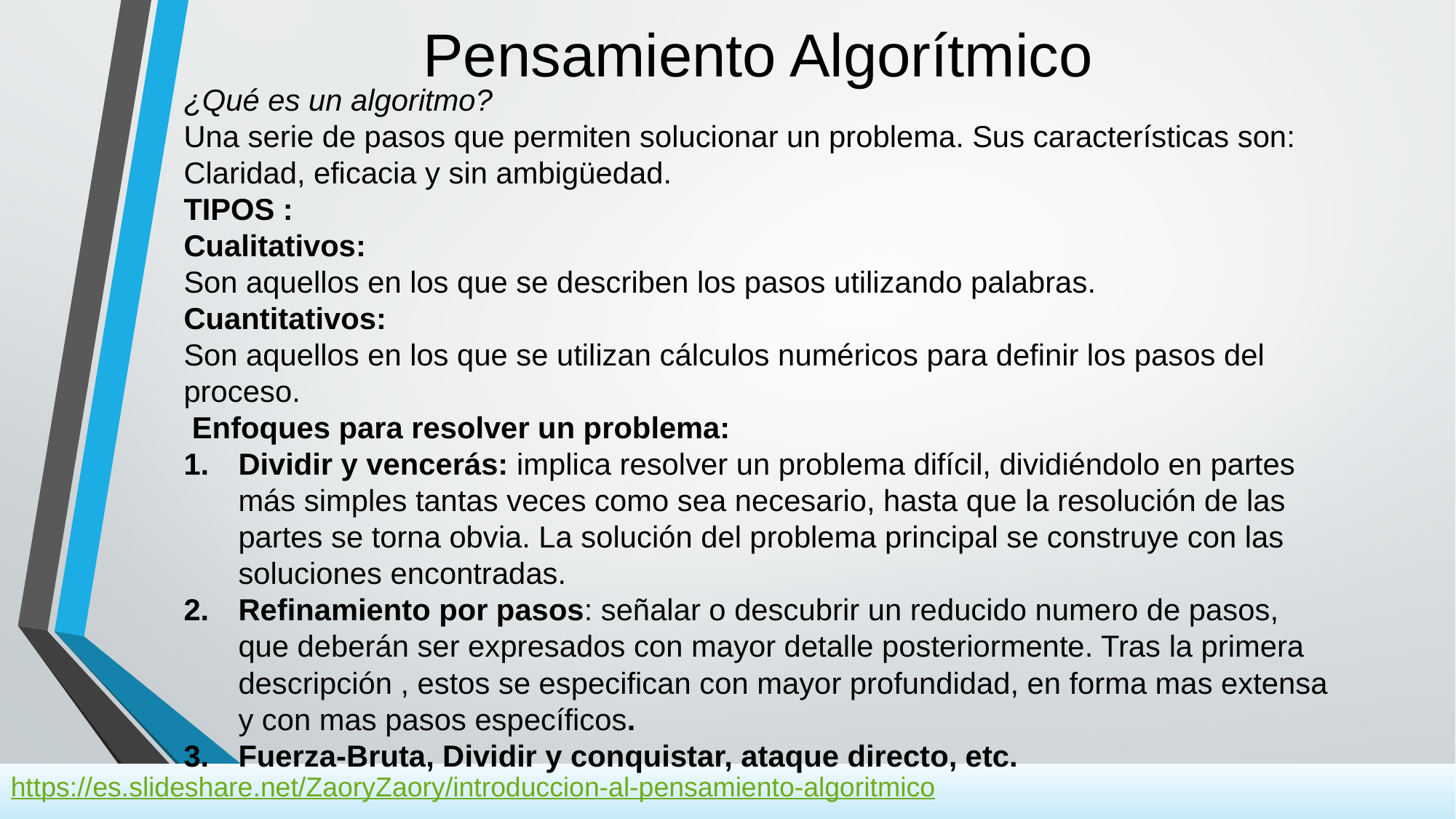

# Pensamiento Algorítmico
¿Qué es un algoritmo?
Una serie de pasos que permiten solucionar un problema. Sus características son: Claridad, eficacia y sin ambigüedad.
TIPOS :
Cualitativos:
Son aquellos en los que se describen los pasos utilizando palabras.
Cuantitativos:
Son aquellos en los que se utilizan cálculos numéricos para definir los pasos del proceso.
 Enfoques para resolver un problema:
Dividir y vencerás: implica resolver un problema difícil, dividiéndolo en partes más simples tantas veces como sea necesario, hasta que la resolución de las partes se torna obvia. La solución del problema principal se construye con las soluciones encontradas.
Refinamiento por pasos: señalar o descubrir un reducido numero de pasos, que deberán ser expresados con mayor detalle posteriormente. Tras la primera descripción , estos se especifican con mayor profundidad, en forma mas extensa y con mas pasos específicos.
Fuerza-Bruta, Dividir y conquistar, ataque directo, etc.

https://es.slideshare.net/ZaoryZaory/introduccion-al-pensamiento-algoritmico